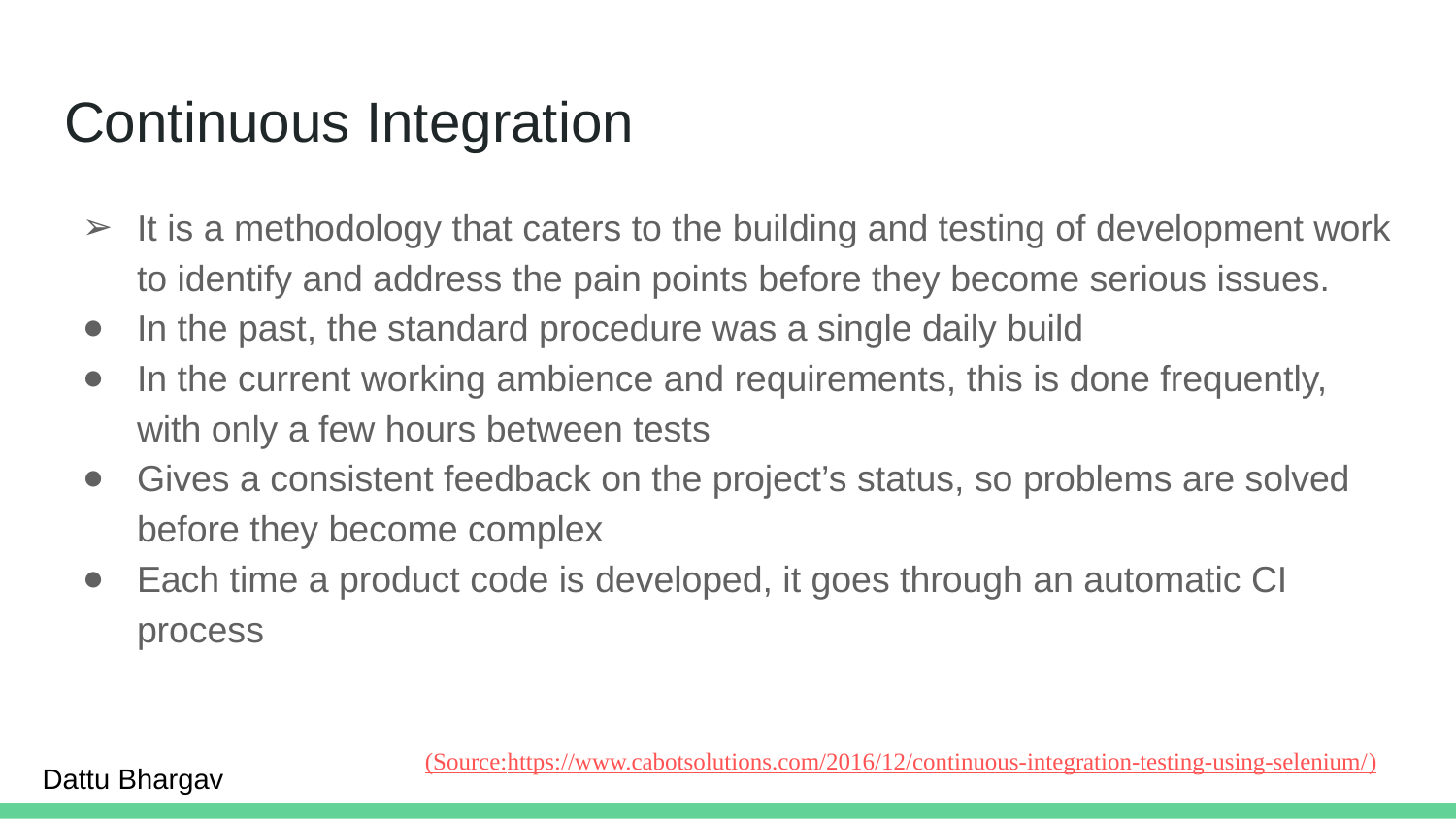

# Continuous Integration
It is a methodology that caters to the building and testing of development work to identify and address the pain points before they become serious issues.
In the past, the standard procedure was a single daily build
In the current working ambience and requirements, this is done frequently, with only a few hours between tests
Gives a consistent feedback on the project’s status, so problems are solved before they become complex
Each time a product code is developed, it goes through an automatic CI process

(Source:https://www.cabotsolutions.com/2016/12/continuous-integration-testing-using-selenium/)
Dattu Bhargav